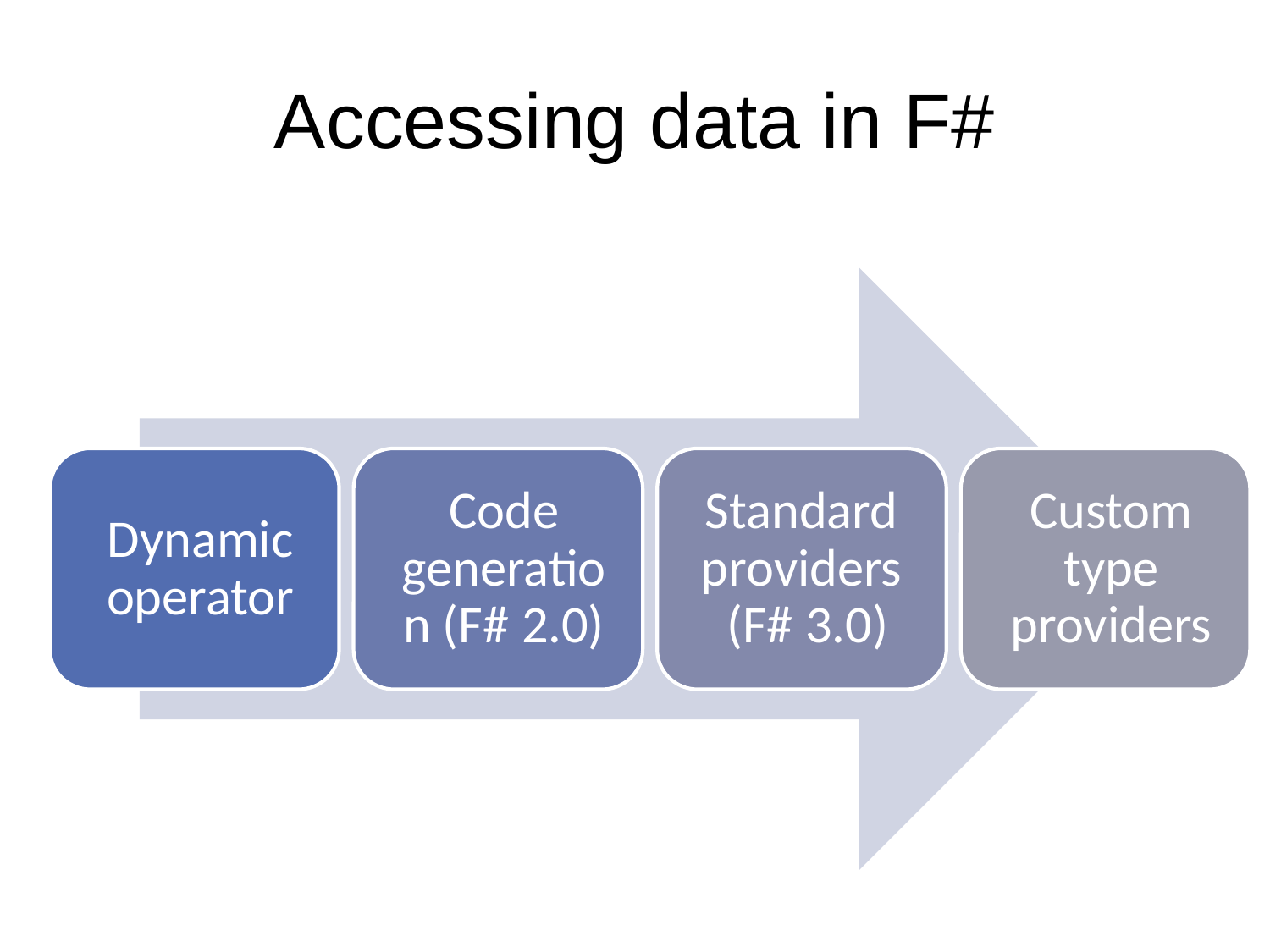

# Accessing data in F#
Dynamic operator
Code generation (F# 2.0)
Standard
providers
(F# 3.0)
Custom type providers